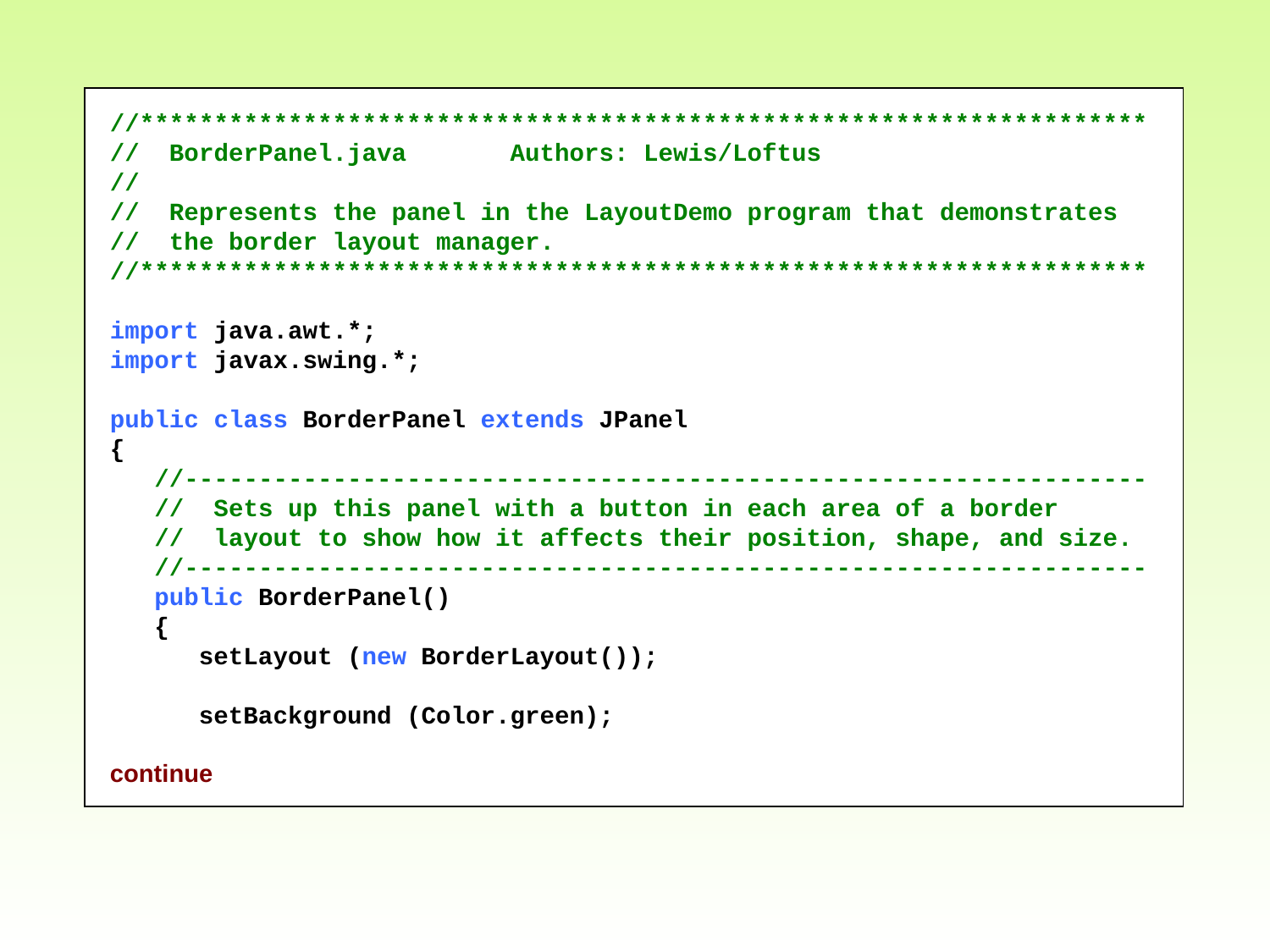

//********************************************************************
//  BorderPanel.java       Authors: Lewis/Loftus
//
//  Represents the panel in the LayoutDemo program that demonstrates
//  the border layout manager.
//********************************************************************

import java.awt.*;
import javax.swing.*;

public class BorderPanel extends JPanel
{
   //-----------------------------------------------------------------
   //  Sets up this panel with a button in each area of a border
   //  layout to show how it affects their position, shape, and size.
   //-----------------------------------------------------------------
   public BorderPanel()
   {
      setLayout (new BorderLayout());

      setBackground (Color.green);

continue